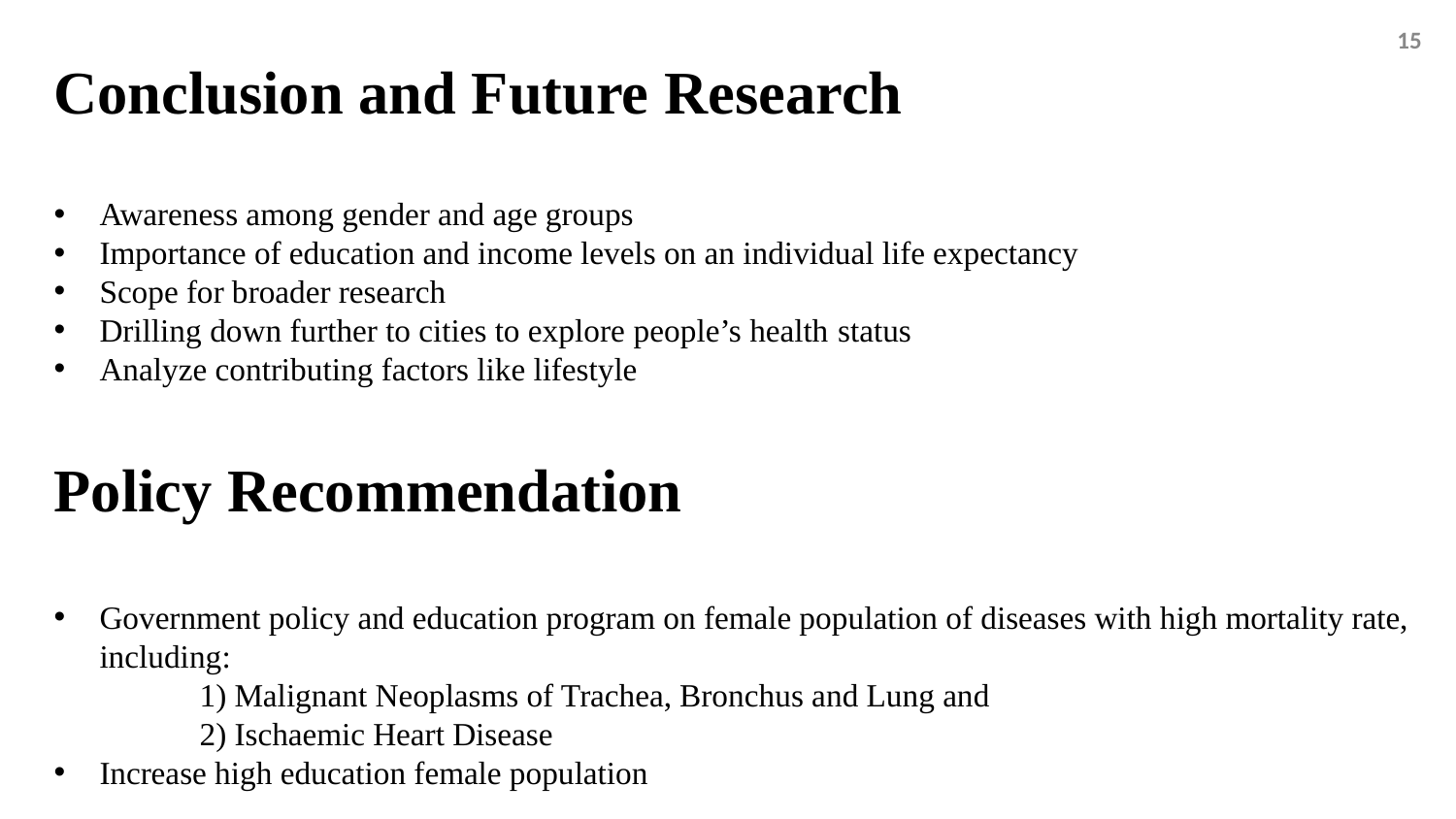

15
Conclusion and Future Research

Awareness among gender and age groups
Importance of education and income levels on an individual life expectancy
Scope for broader research
Drilling down further to cities to explore people’s health status
Analyze contributing factors like lifestyle

#
Policy Recommendation

Government policy and education program on female population of diseases with high mortality rate, including:
	1) Malignant Neoplasms of Trachea, Bronchus and Lung and
	2) Ischaemic Heart Disease
Increase high education female population